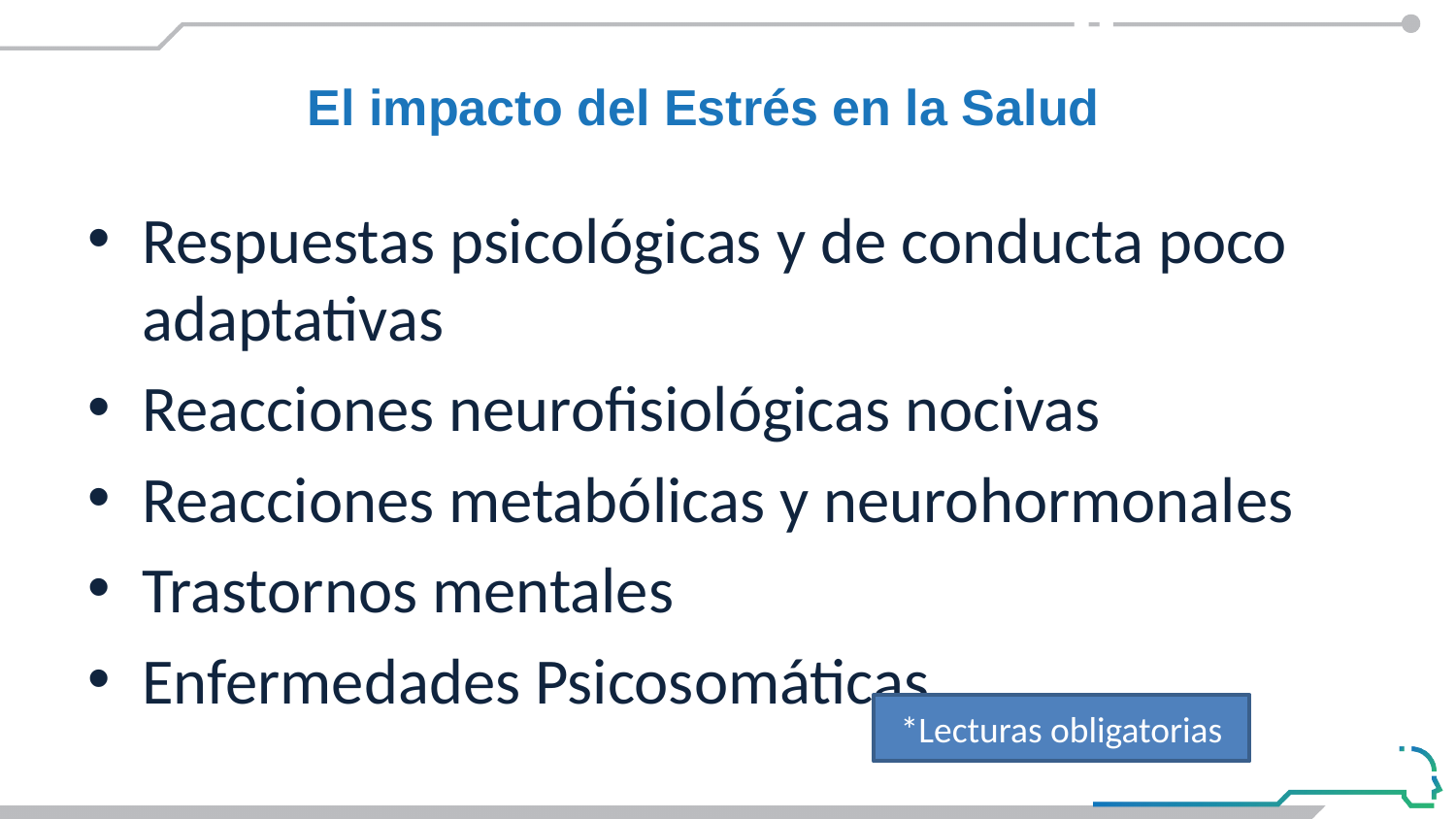

#
El impacto del Estrés en la Salud

Respuestas psicológicas y de conducta poco adaptativas
Reacciones neurofisiológicas nocivas
Reacciones metabólicas y neurohormonales
Trastornos mentales
Enfermedades Psicosomáticas

*Lecturas obligatorias